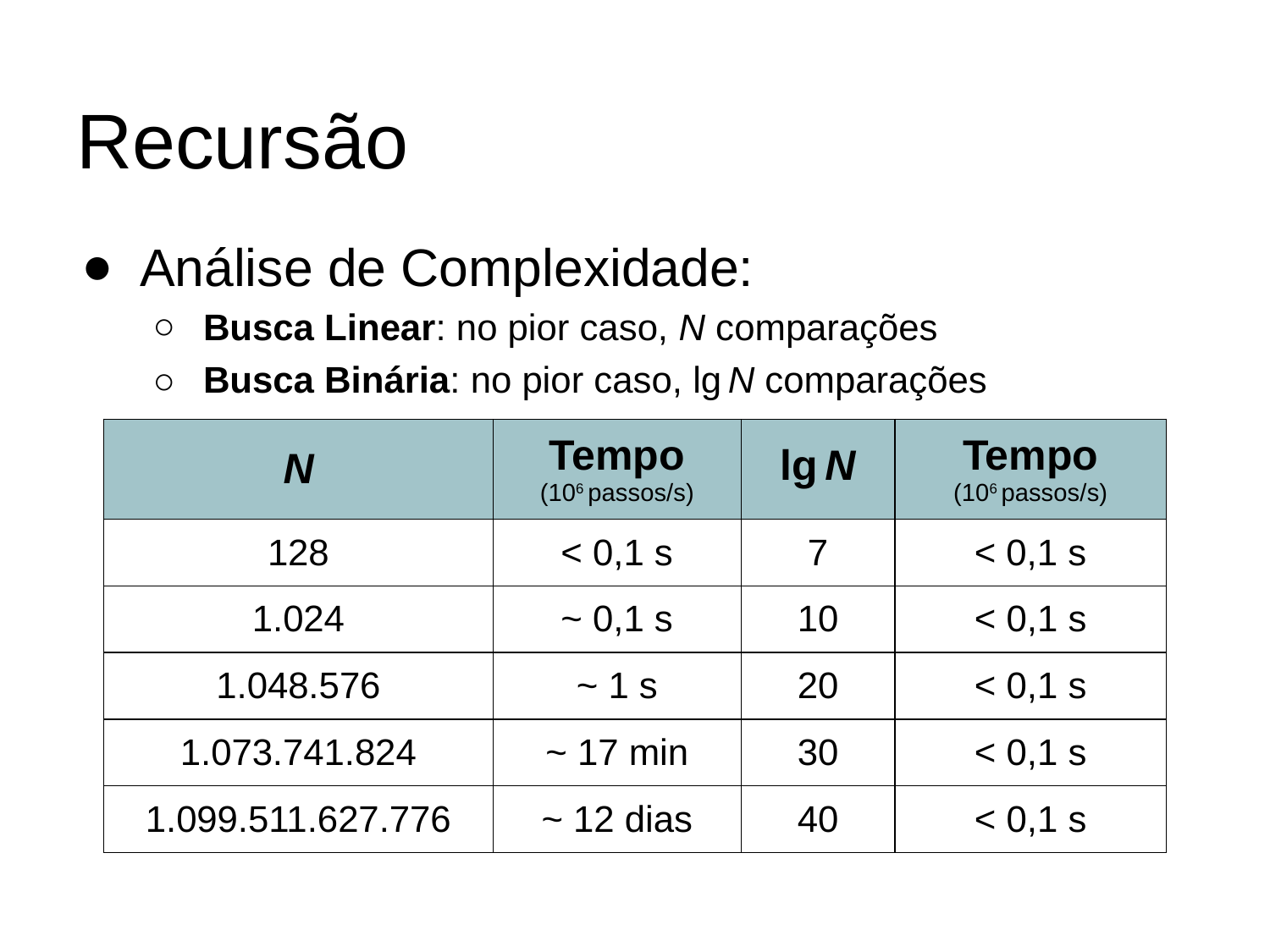

# Recursão
Análise de Complexidade:
Busca Linear: no pior caso, N comparações
Busca Binária: no pior caso, lg N comparações

| N | Tempo (106 passos/s) | lg N | Tempo (106 passos/s) |
| --- | --- | --- | --- |
| 128 | < 0,1 s | 7 | < 0,1 s |
| 1.024 | ~ 0,1 s | 10 | < 0,1 s |
| 1.048.576 | ~ 1 s | 20 | < 0,1 s |
| 1.073.741.824 | ~ 17 min | 30 | < 0,1 s |
| 1.099.511.627.776 | ~ 12 dias | 40 | < 0,1 s |